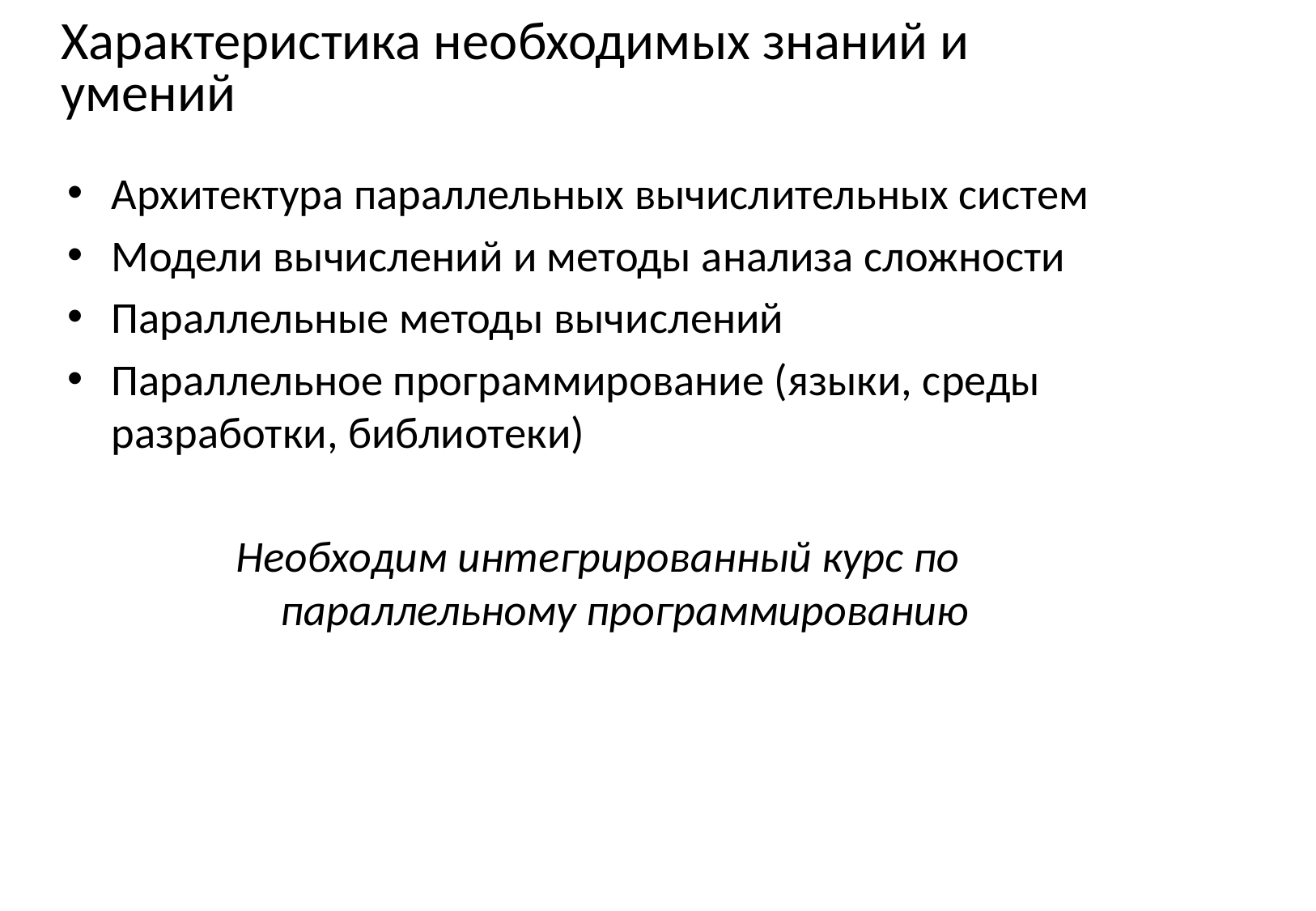

# Характеристика необходимых знаний и умений
Архитектура параллельных вычислительных систем
Модели вычислений и методы анализа сложности
Параллельные методы вычислений
Параллельное программирование (языки, среды разработки, библиотеки)

Необходим интегрированный курс по
параллельному программированию